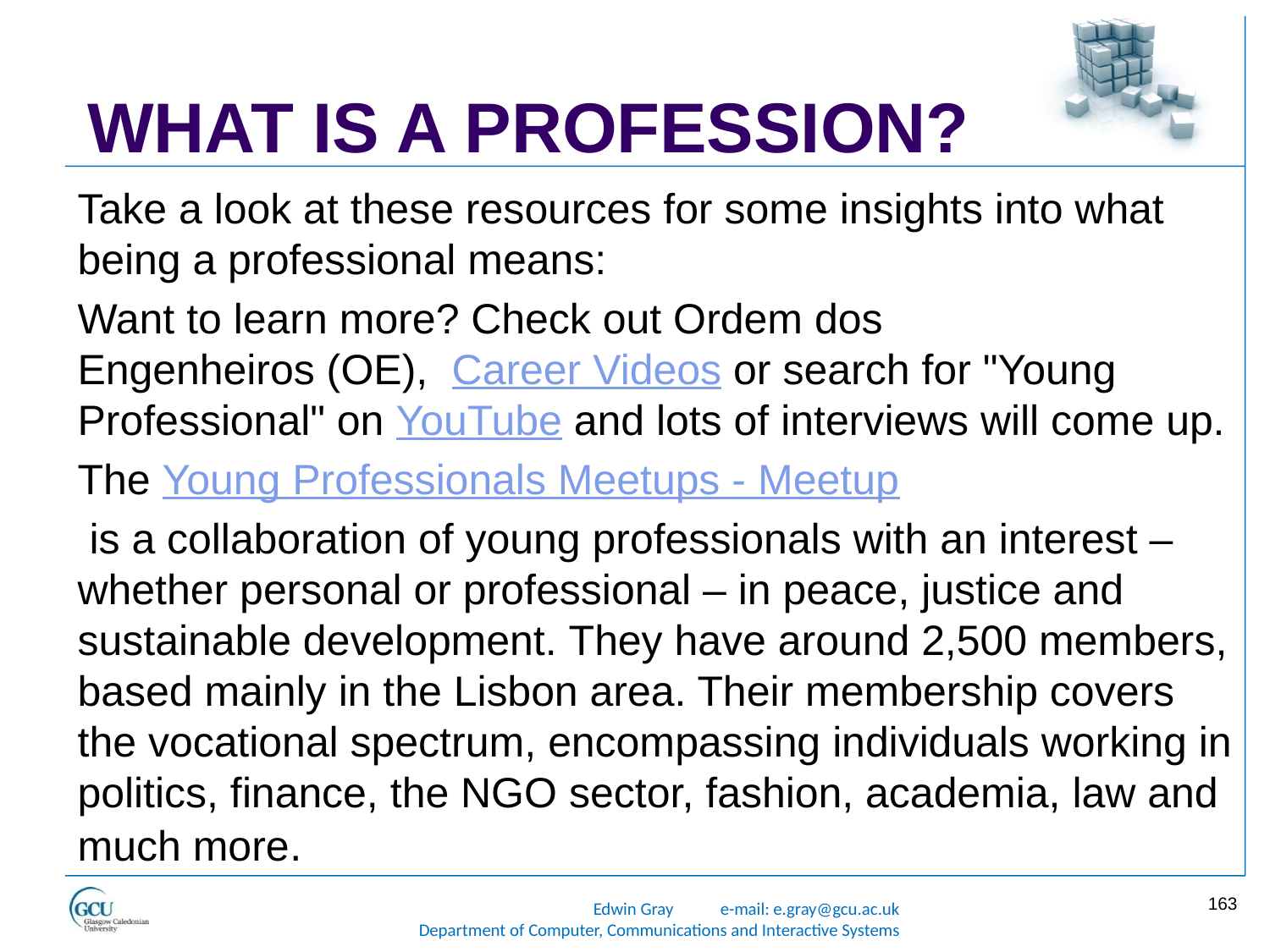

# What is a profession?
Take a look at these resources for some insights into what being a professional means:
Want to learn more? Check out Ordem dos Engenheiros (OE),  Career Videos or search for "Young Professional" on YouTube and lots of interviews will come up.
The Young Professionals Meetups - Meetup
 is a collaboration of young professionals with an interest – whether personal or professional – in peace, justice and sustainable development. They have around 2,500 members, based mainly in the Lisbon area. Their membership covers the vocational spectrum, encompassing individuals working in politics, finance, the NGO sector, fashion, academia, law and much more.
163
Edwin Gray	e-mail: e.gray@gcu.ac.uk
Department of Computer, Communications and Interactive Systems